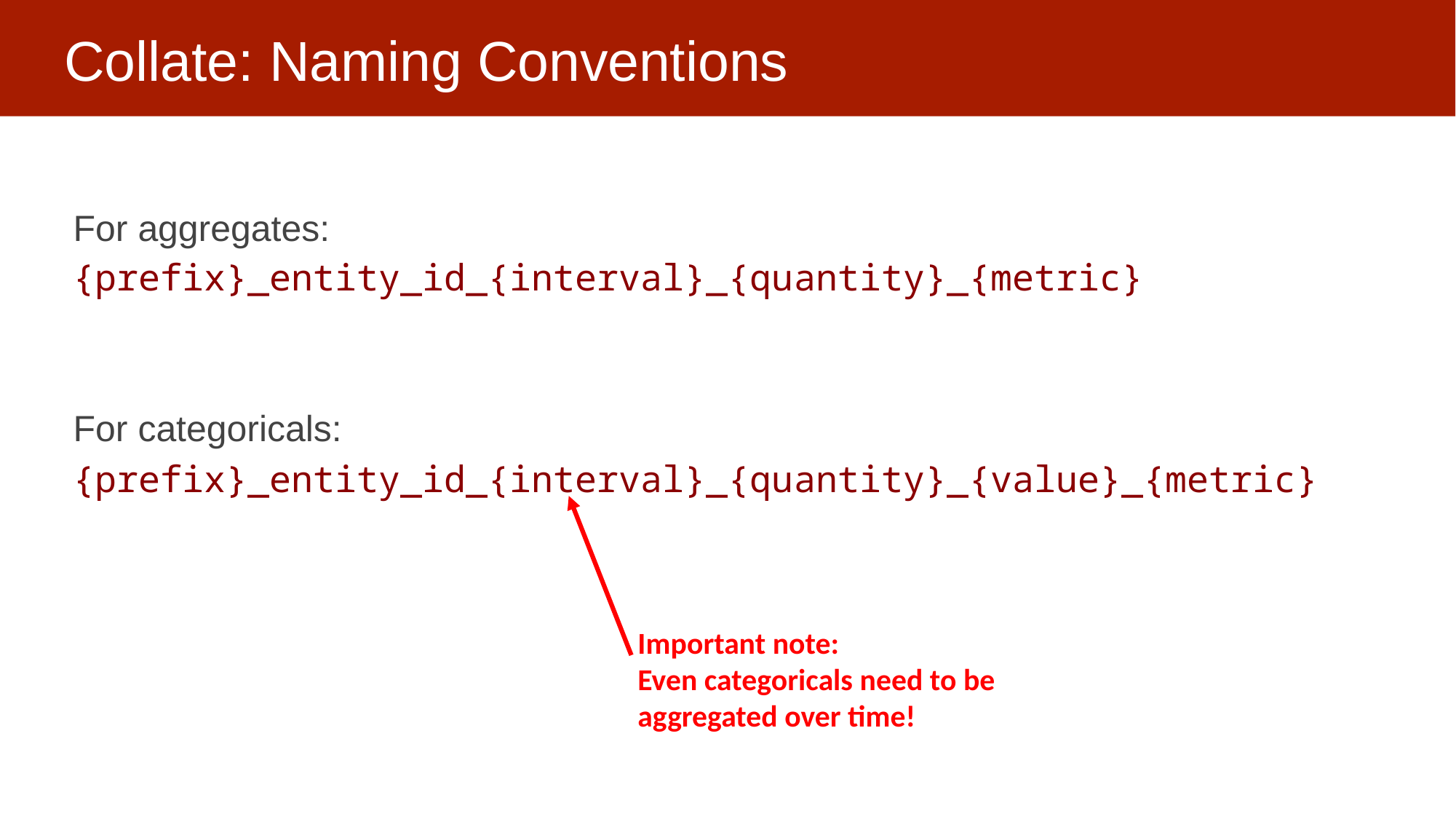

# Collate: Naming Conventions
For aggregates:
{prefix}_entity_id_{interval}_{quantity}_{metric}

For categoricals:
{prefix}_entity_id_{interval}_{quantity}_{value}_{metric}
Important note:
Even categoricals need to be aggregated over time!